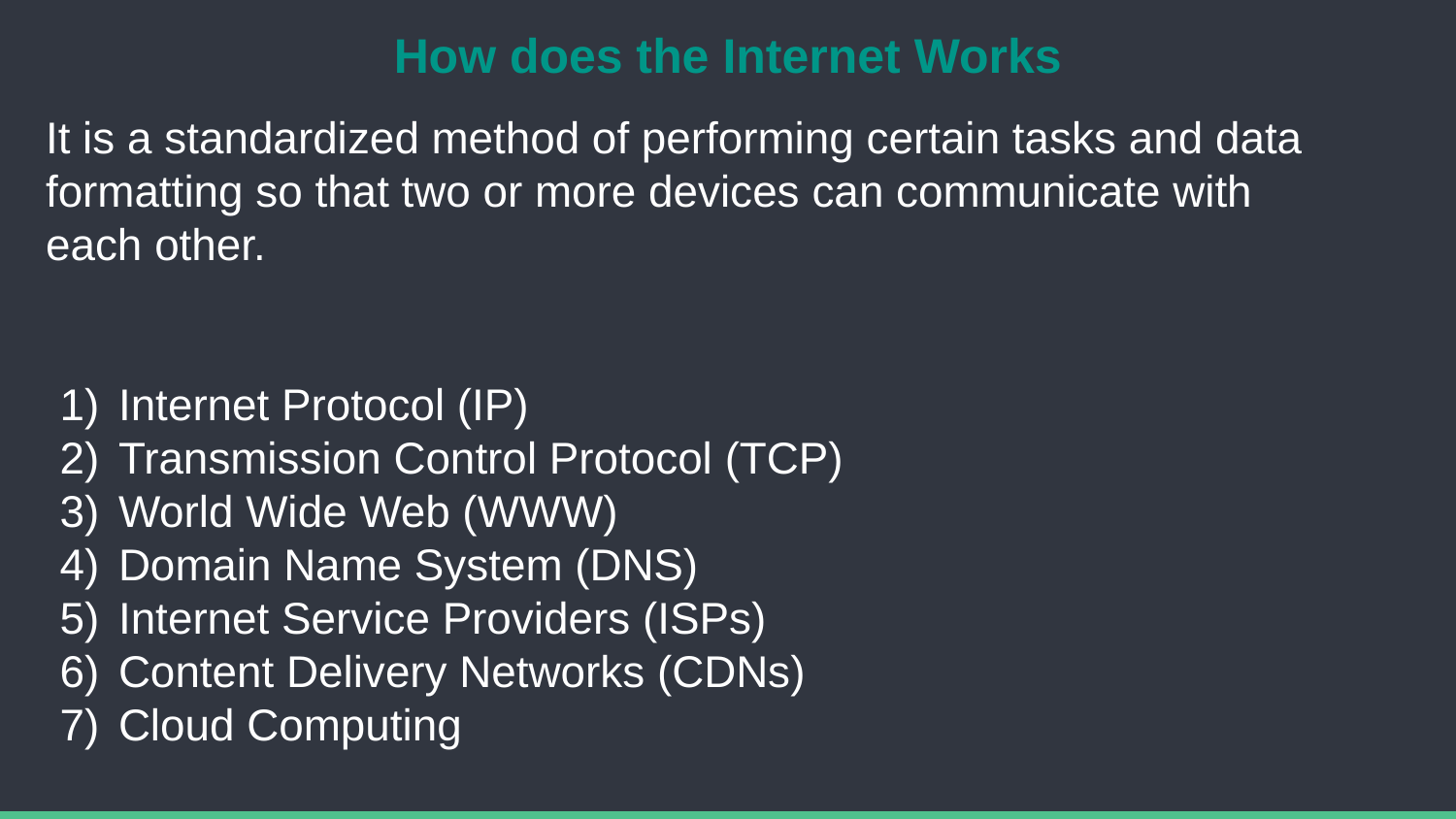

# How does the Internet Works

It is a standardized method of performing certain tasks and data formatting so that two or more devices can communicate with each other.

Internet Protocol (IP)
Transmission Control Protocol (TCP)
World Wide Web (WWW)
Domain Name System (DNS)
Internet Service Providers (ISPs)
Content Delivery Networks (CDNs)
Cloud Computing